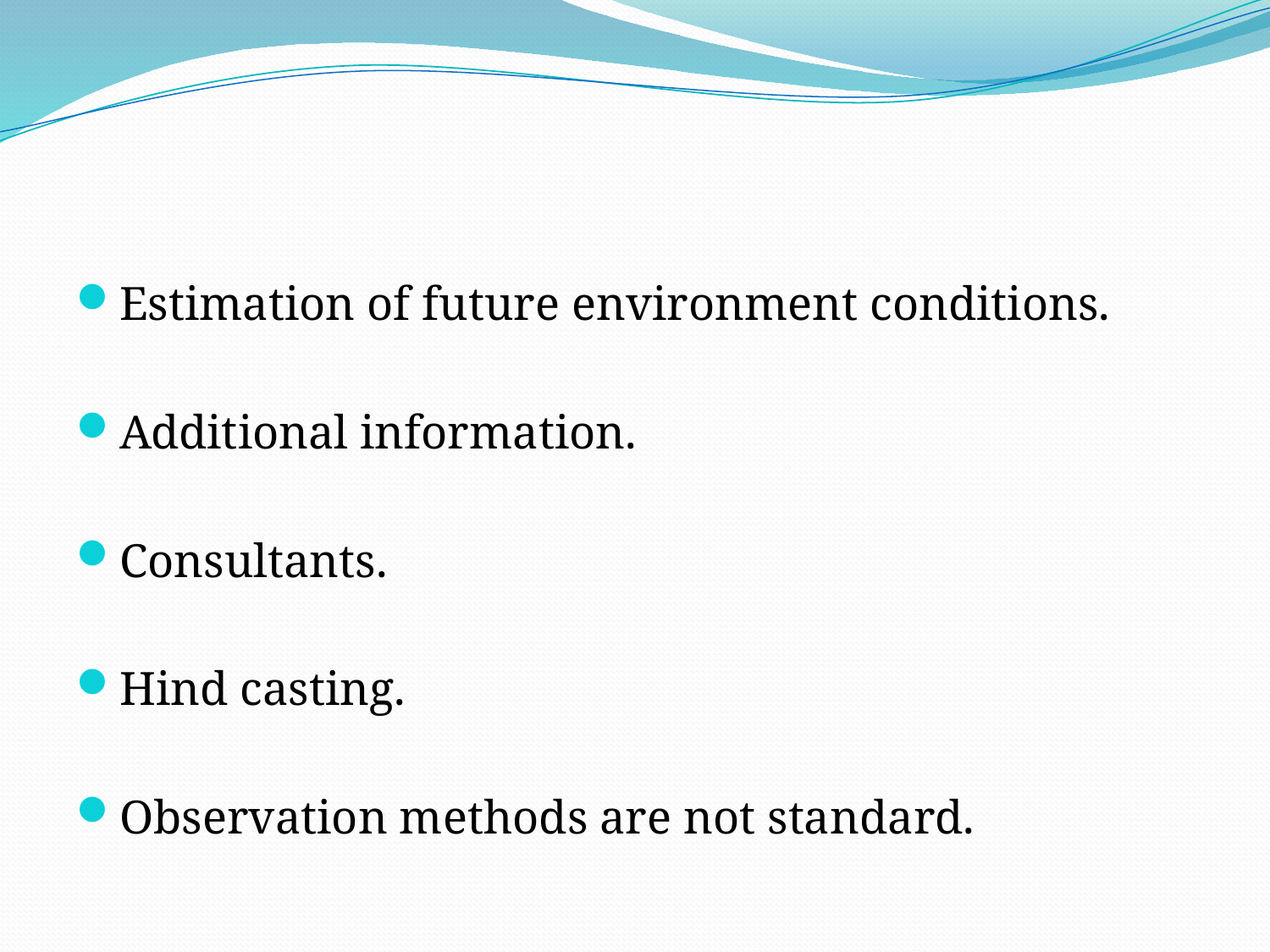

#
Estimation of future environment conditions.

Additional information.

Consultants.

Hind casting.

Observation methods are not standard.